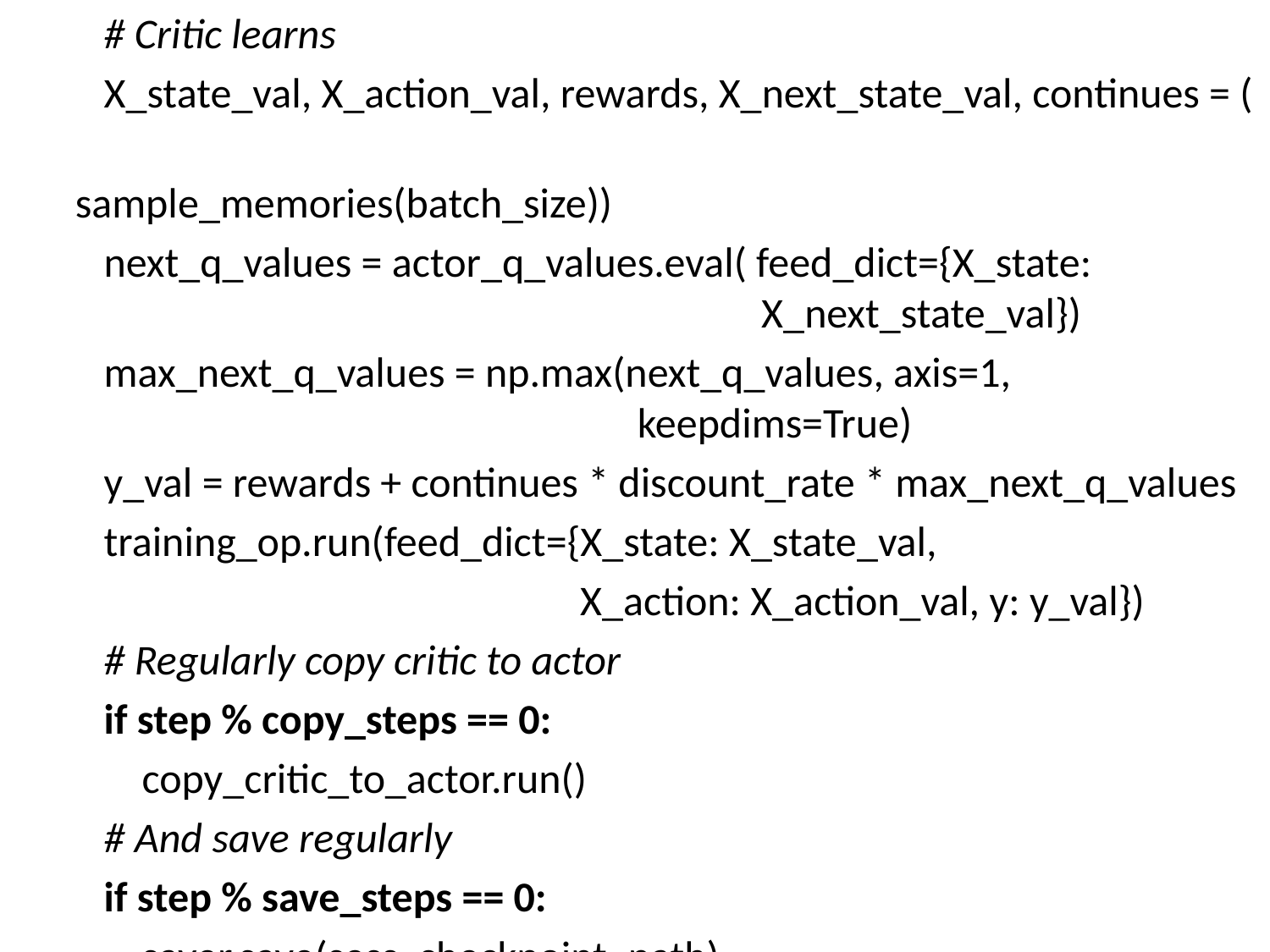

# Critic learns
        X_state_val, X_action_val, rewards, X_next_state_val, continues = (
                                                                         sample_memories(batch_size))
        next_q_values = actor_q_values.eval( feed_dict={X_state:
                                                                        X_next_state_val})
        max_next_q_values = np.max(next_q_values, axis=1,
                                                           keepdims=True)
        y_val = rewards + continues * discount_rate * max_next_q_values
        training_op.run(feed_dict={X_state: X_state_val,
                                                          X_action: X_action_val, y: y_val})
        # Regularly copy critic to actor
        if step % copy_steps == 0:
            copy_critic_to_actor.run()
        # And save regularly
        if step % save_steps == 0:
            saver.save(sess, checkpoint_path)